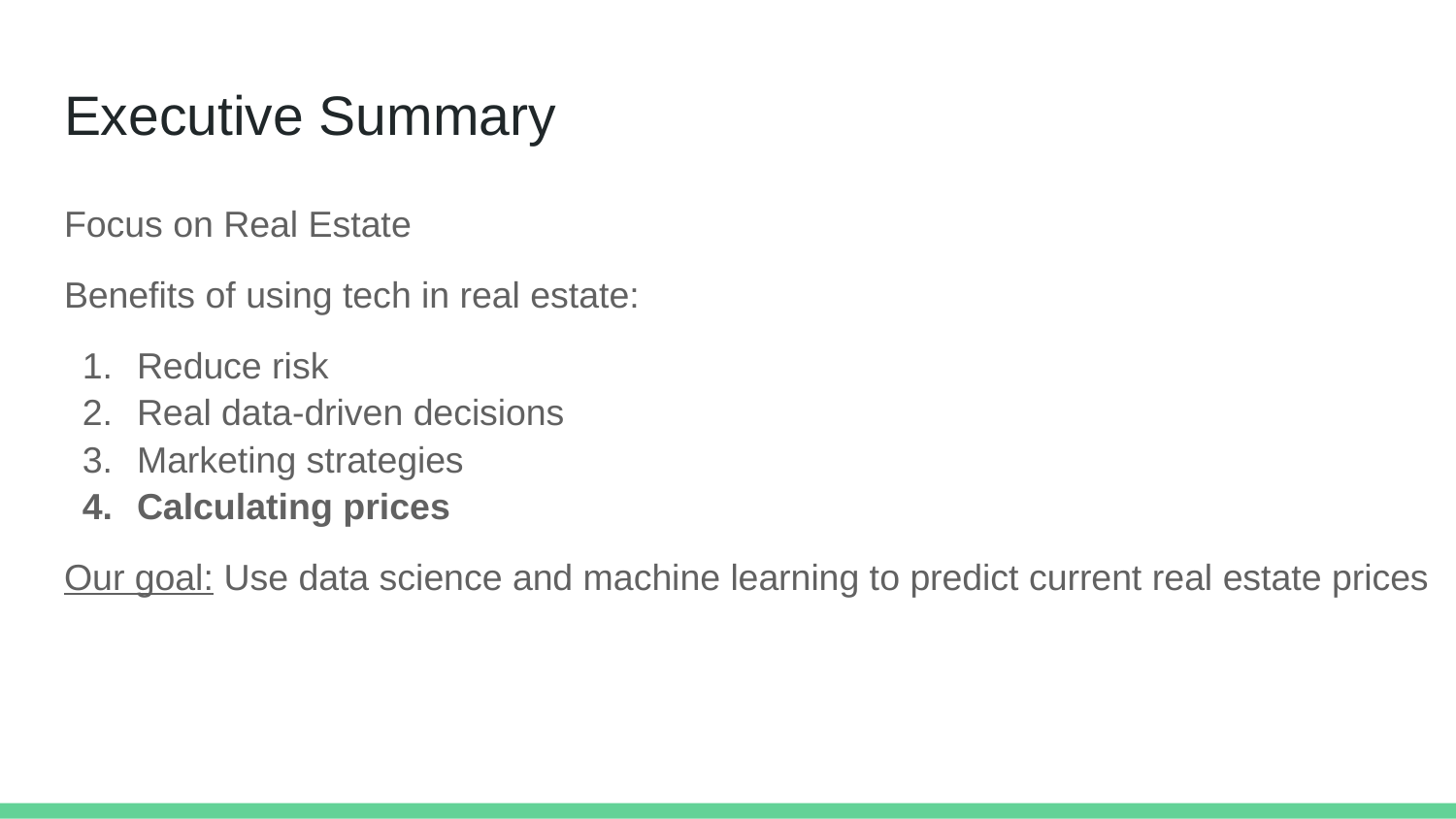

# Executive Summary
Focus on Real Estate
Benefits of using tech in real estate:
Reduce risk
Real data-driven decisions
Marketing strategies
Calculating prices
Our goal: Use data science and machine learning to predict current real estate prices